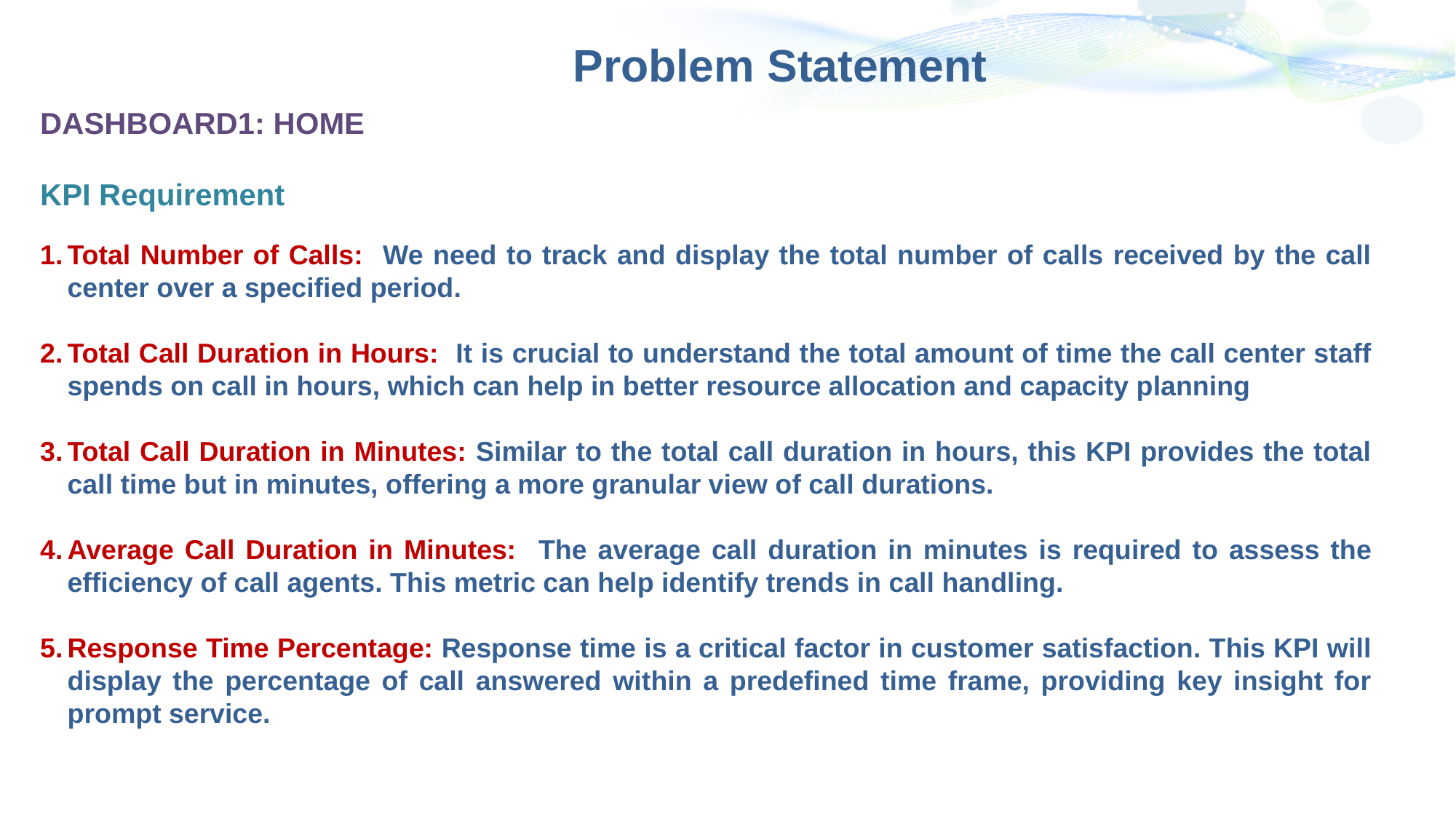

Problem Statement
DASHBOARD1: HOME
KPI Requirement

Total Number of Calls:  We need to track and display the total number of calls received by the call center over a specified period.

Total Call Duration in Hours:  It is crucial to understand the total amount of time the call center staff spends on call in hours, which can help in better resource allocation and capacity planning

Total Call Duration in Minutes: Similar to the total call duration in hours, this KPI provides the total call time but in minutes, offering a more granular view of call durations.

Average Call Duration in Minutes:  The average call duration in minutes is required to assess the efficiency of call agents. This metric can help identify trends in call handling.

Response Time Percentage: Response time is a critical factor in customer satisfaction. This KPI will display the percentage of call answered within a predefined time frame, providing key insight for prompt service.